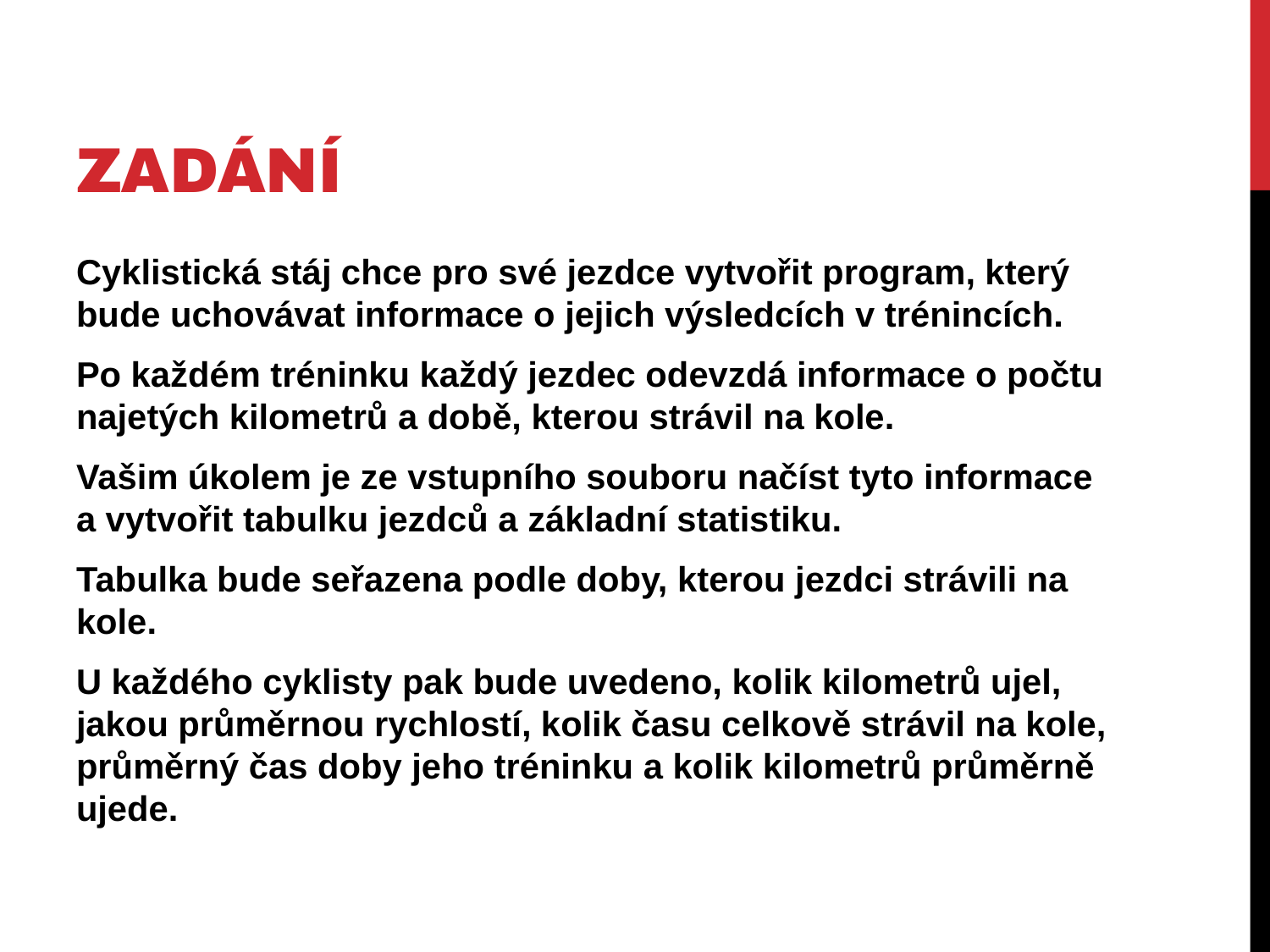

# zadání
Cyklistická stáj chce pro své jezdce vytvořit program, který bude uchovávat informace o jejich výsledcích v trénincích.
Po každém tréninku každý jezdec odevzdá informace o počtu najetých kilometrů a době, kterou strávil na kole.
Vašim úkolem je ze vstupního souboru načíst tyto informace a vytvořit tabulku jezdců a základní statistiku.
Tabulka bude seřazena podle doby, kterou jezdci strávili na kole.
U každého cyklisty pak bude uvedeno, kolik kilometrů ujel, jakou průměrnou rychlostí, kolik času celkově strávil na kole, průměrný čas doby jeho tréninku a kolik kilometrů průměrně ujede.